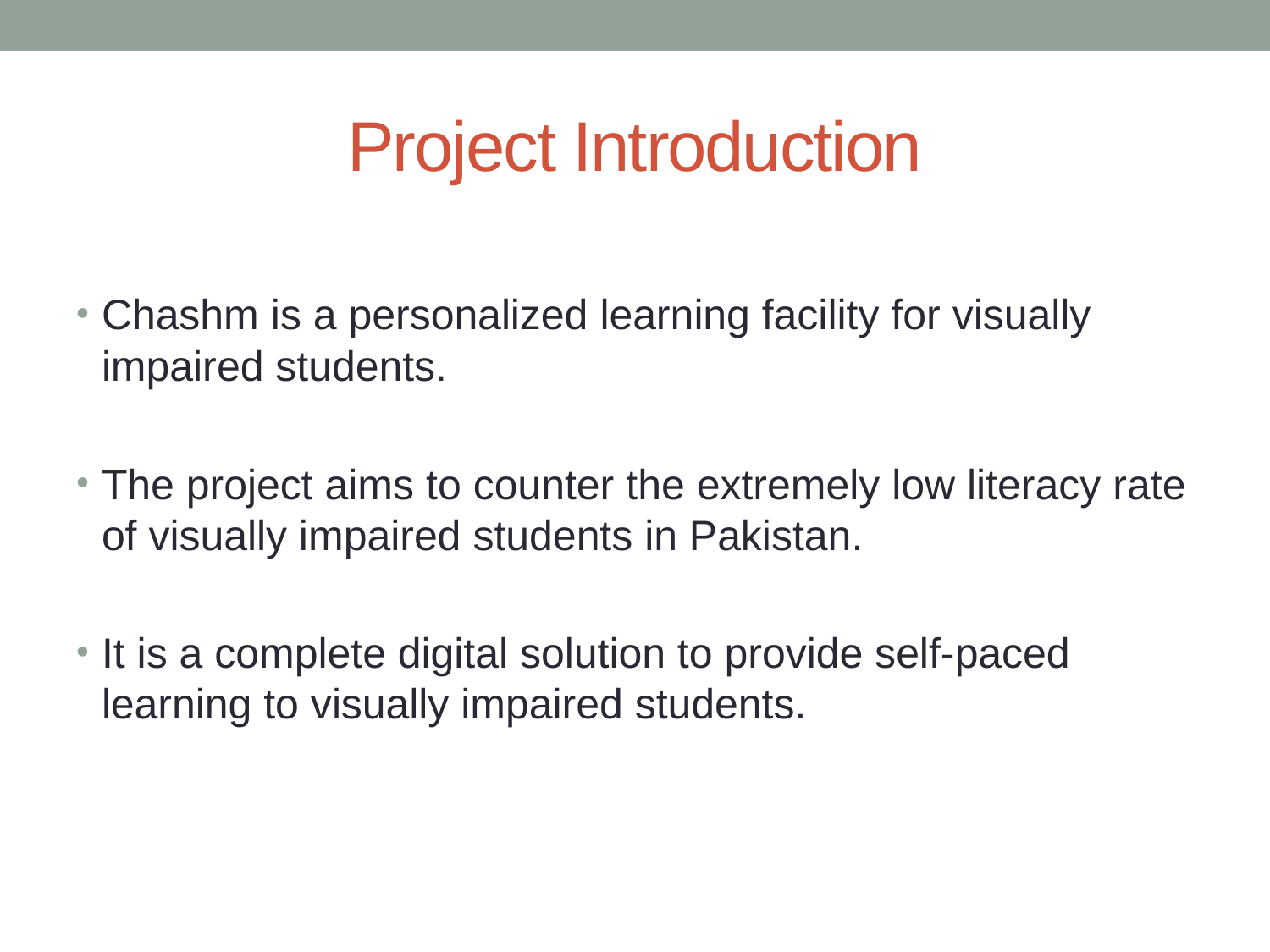

# Project Introduction

Chashm is a personalized learning facility for visually impaired students.

The project aims to counter the extremely low literacy rate of visually impaired students in Pakistan.

It is a complete digital solution to provide self-paced learning to visually impaired students.